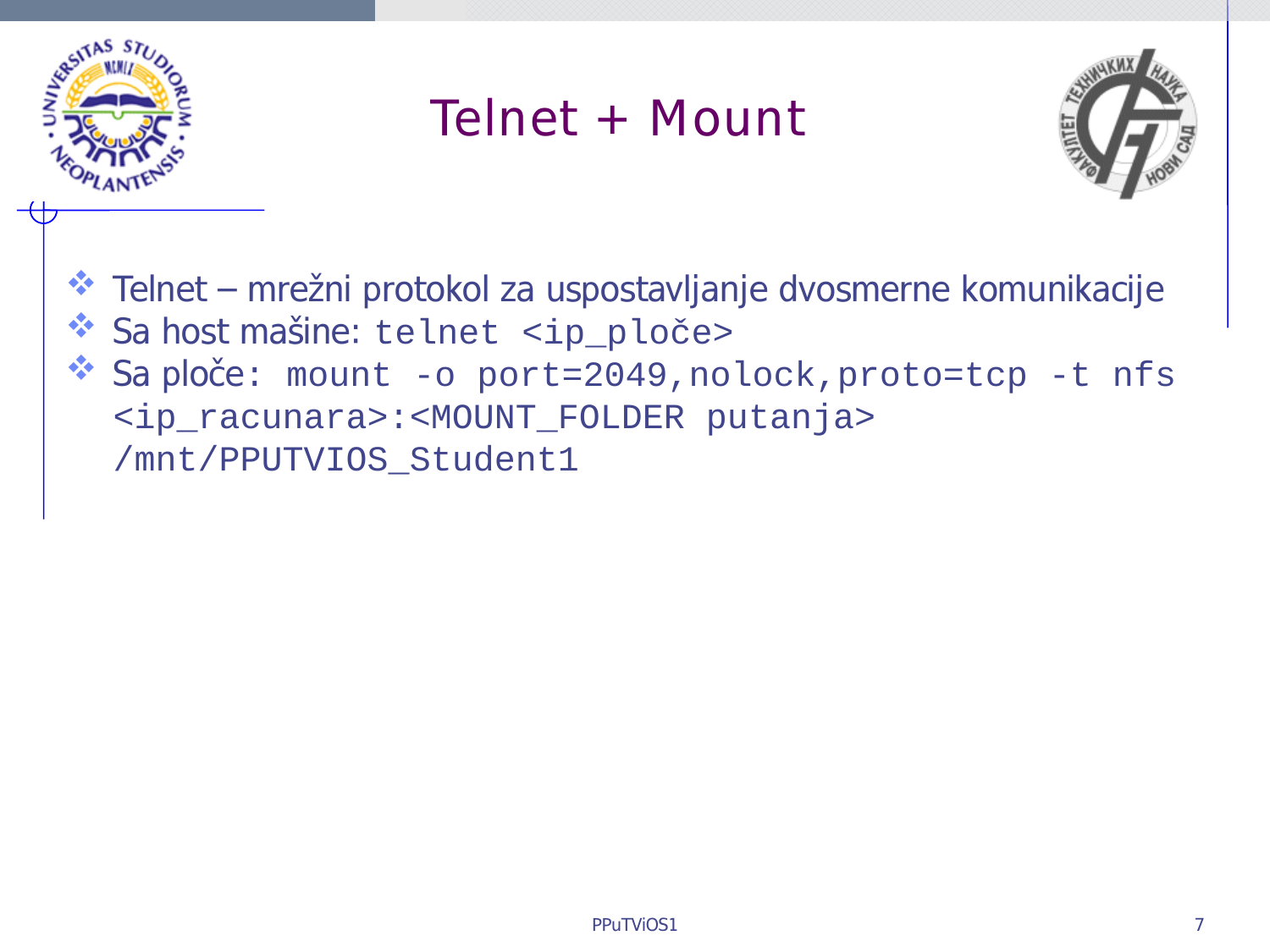

Telnet + Mount

Telnet – mrežni protokol za uspostavljanje dvosmerne komunikacije
Sa host mašine: telnet <ip_ploče>
Sa ploče: mount -o port=2049,nolock,proto=tcp -t nfs <ip_racunara>:<MOUNT_FOLDER putanja> /mnt/PPUTVIOS_Student1

PPuTViOS1
7